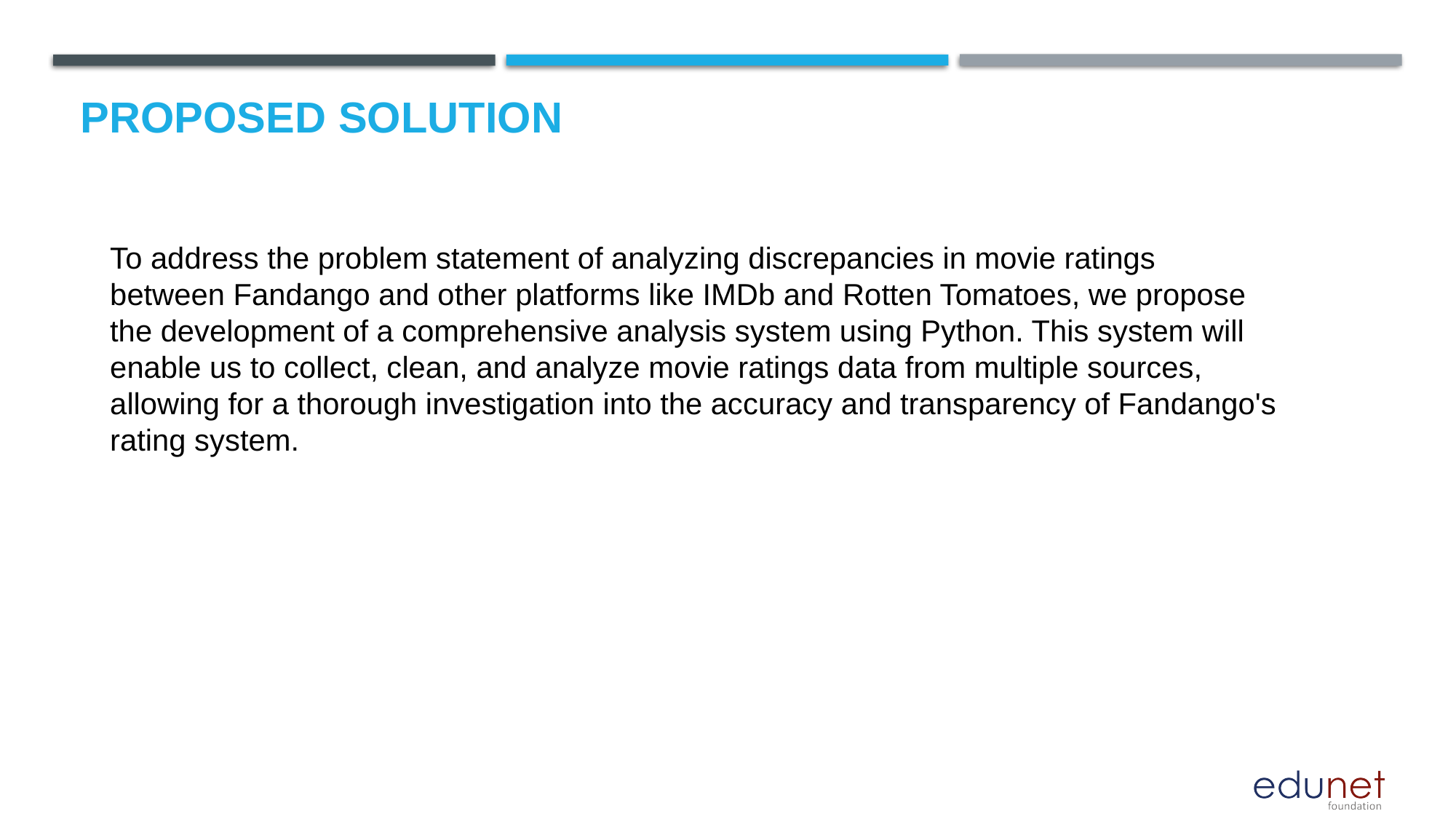

# Proposed Solution

To address the problem statement of analyzing discrepancies in movie ratings between Fandango and other platforms like IMDb and Rotten Tomatoes, we propose the development of a comprehensive analysis system using Python. This system will enable us to collect, clean, and analyze movie ratings data from multiple sources, allowing for a thorough investigation into the accuracy and transparency of Fandango's rating system.